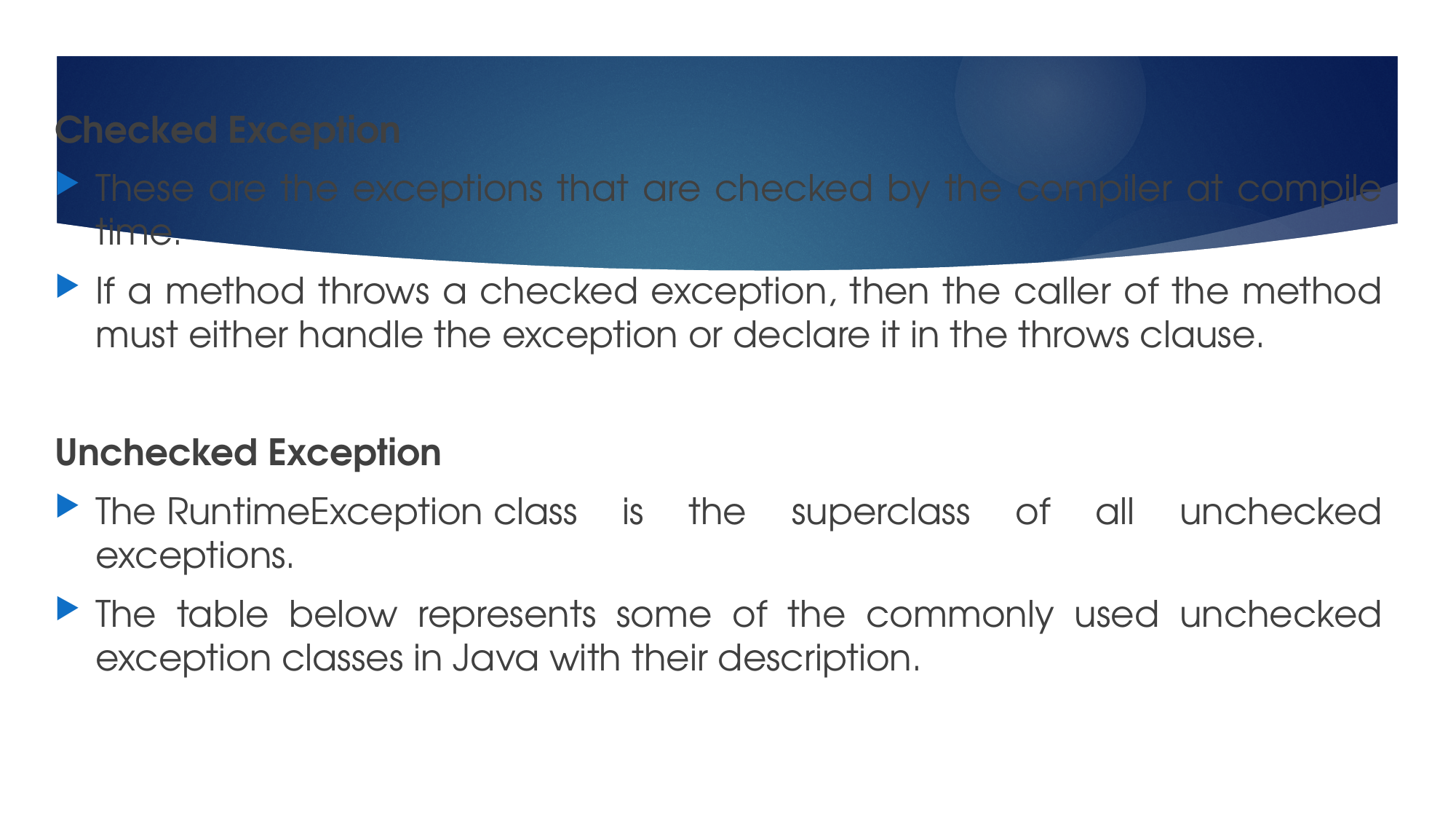

Checked Exception
These are the exceptions that are checked by the compiler at compile time.
If a method throws a checked exception, then the caller of the method must either handle the exception or declare it in the throws clause.

Unchecked Exception
The RuntimeException class is the superclass of all unchecked exceptions.
The table below represents some of the commonly used unchecked exception classes in Java with their description.